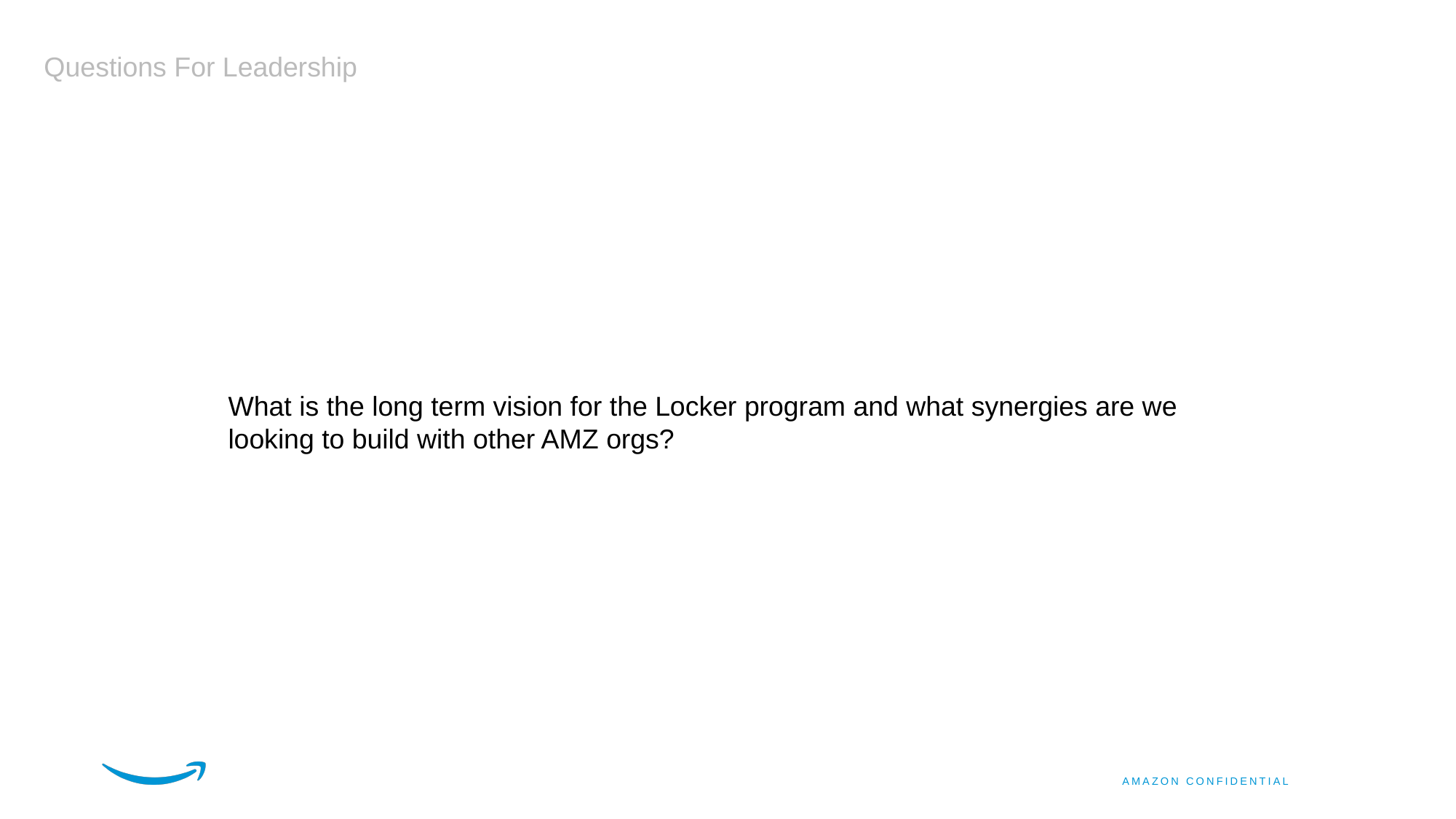

Questions For Leadership

What is the long term vision for the Locker program and what synergies are we looking to build with other AMZ orgs?
13
AMAZON CONFIDENTIAL